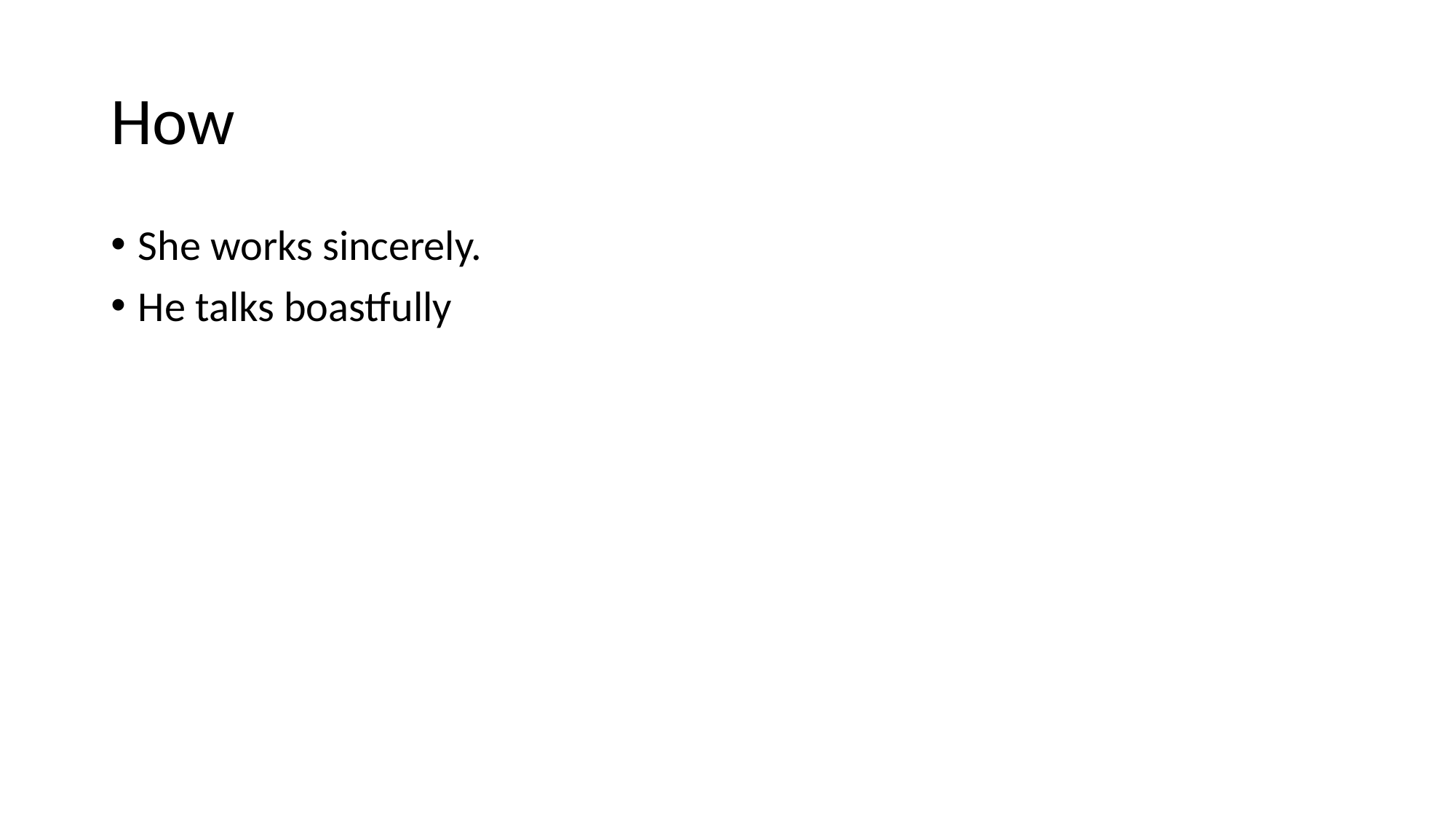

# How
She works sincerely.
He talks boastfully